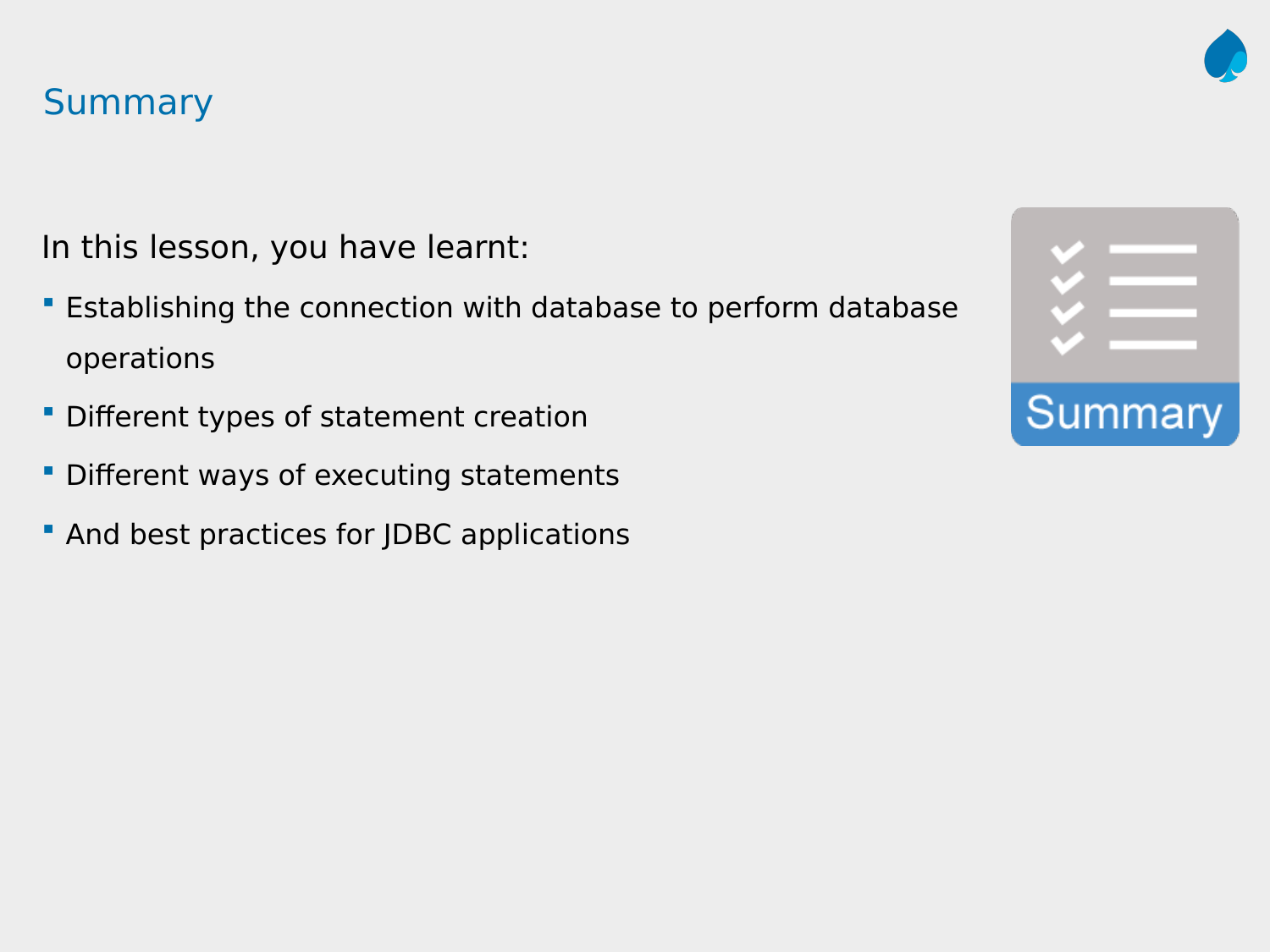

# Summary
In this lesson, you have learnt:
Establishing the connection with database to perform database operations
Different types of statement creation
Different ways of executing statements
And best practices for JDBC applications